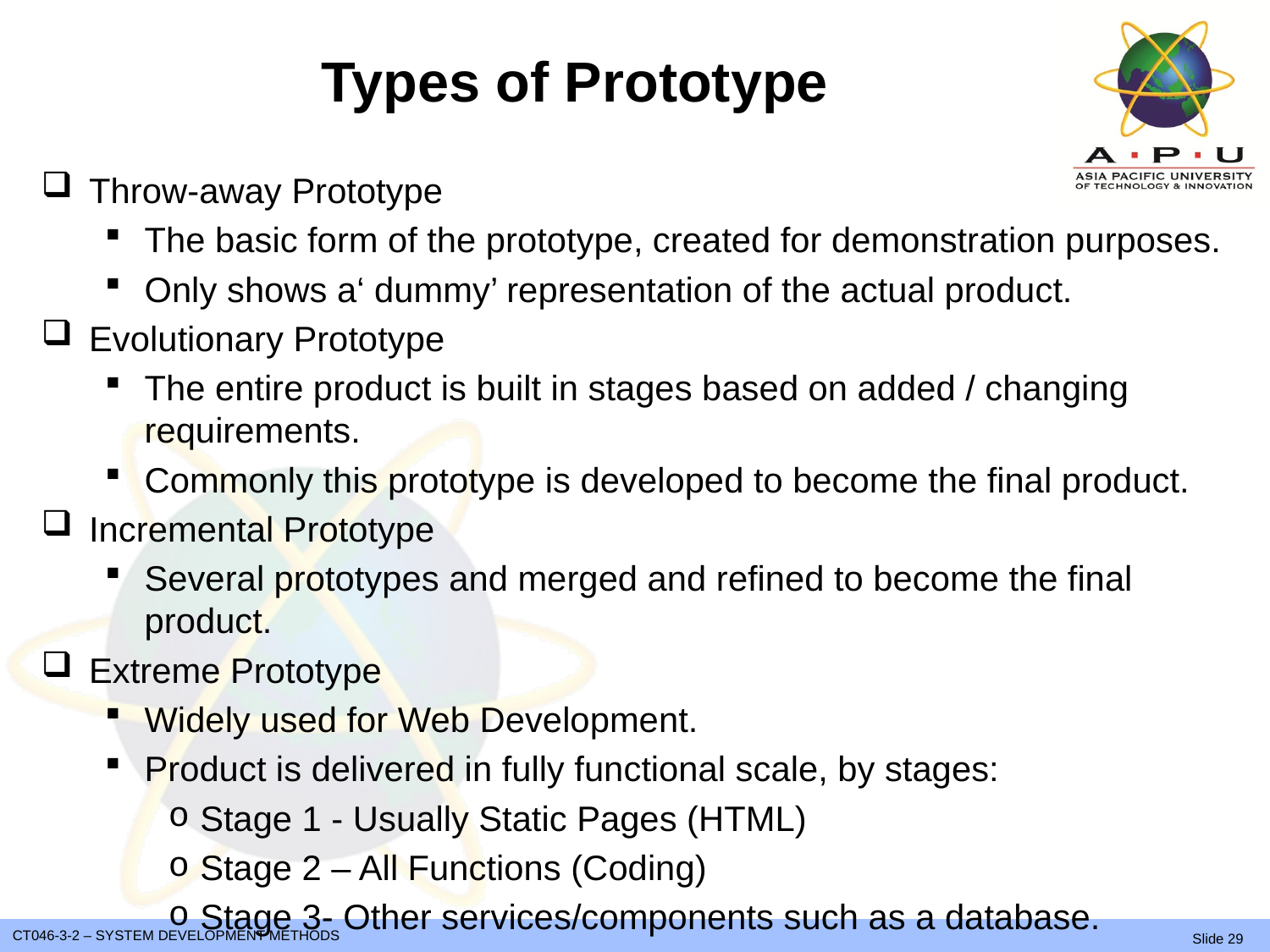

# Types of Prototype
Throw-away Prototype
The basic form of the prototype, created for demonstration purposes.
Only shows a‘ dummy’ representation of the actual product.
Evolutionary Prototype
The entire product is built in stages based on added / changing requirements.
Commonly this prototype is developed to become the final product.
Incremental Prototype
Several prototypes and merged and refined to become the final product.
Extreme Prototype
Widely used for Web Development.
Product is delivered in fully functional scale, by stages:
Stage 1 - Usually Static Pages (HTML)
Stage 2 – All Functions (Coding)
Stage 3- Other services/components such as a database.